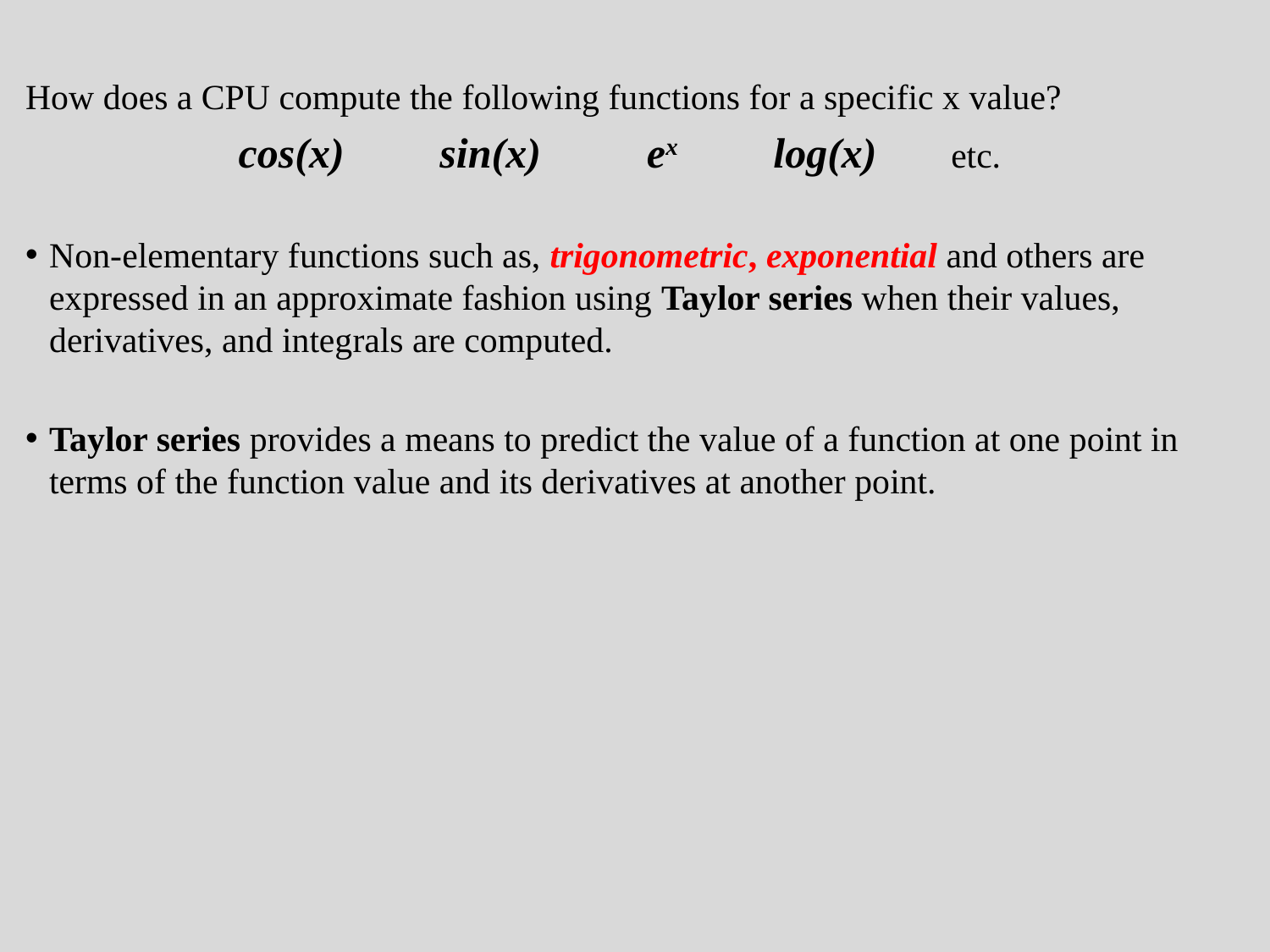

How does a CPU compute the following functions for a specific x value?
		       cos(x)         sin(x)          ex         log(x)       etc.

Non-elementary functions such as, trigonometric, exponential and others are expressed in an approximate fashion using Taylor series when their values, derivatives, and integrals are computed.

Taylor series provides a means to predict the value of a function at one point in terms of the function value and its derivatives at another point.

2